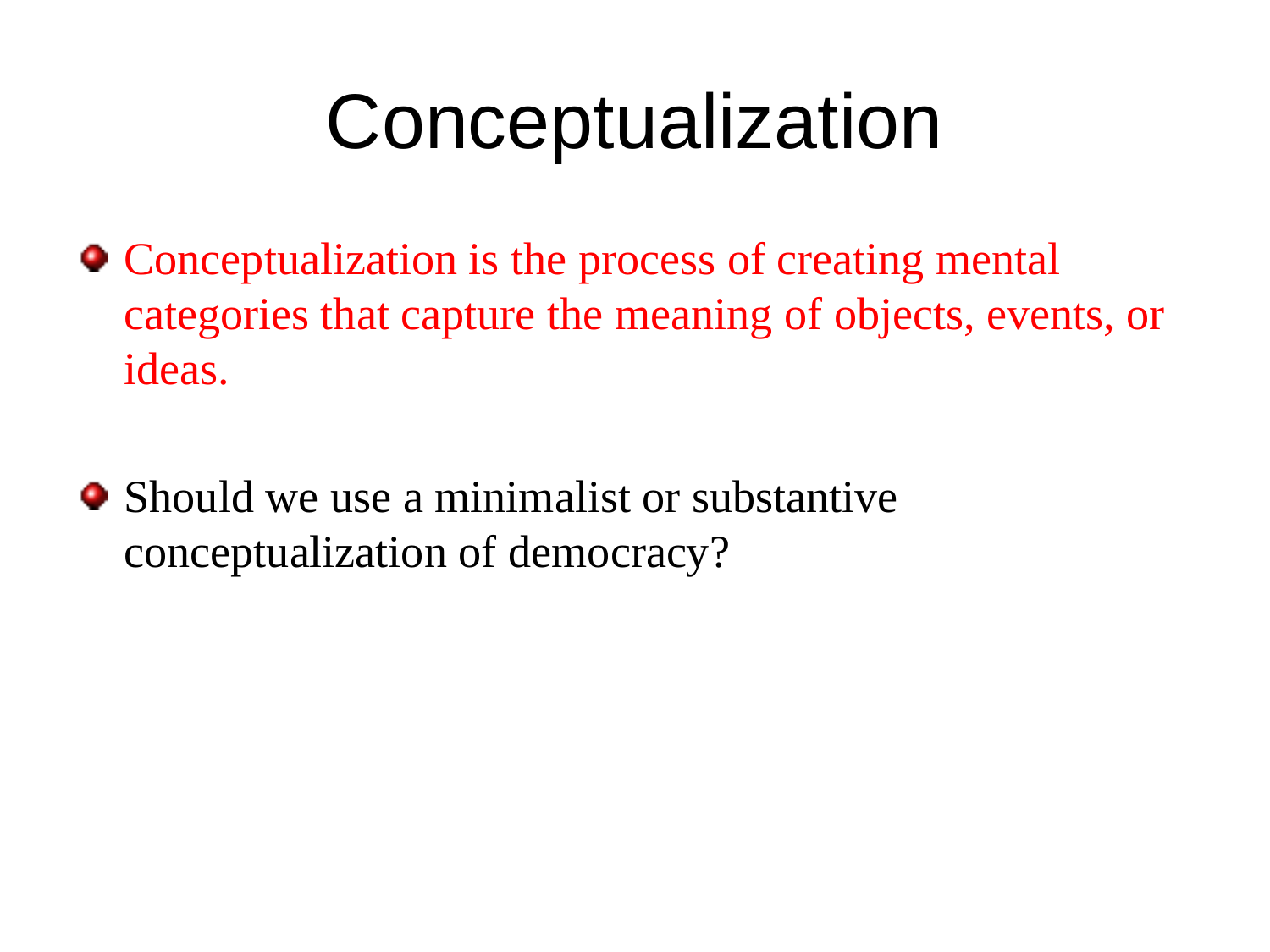

# Conceptualization
Conceptualization is the process of creating mental categories that capture the meaning of objects, events, or ideas.

Should we use a minimalist or substantive conceptualization of democracy?